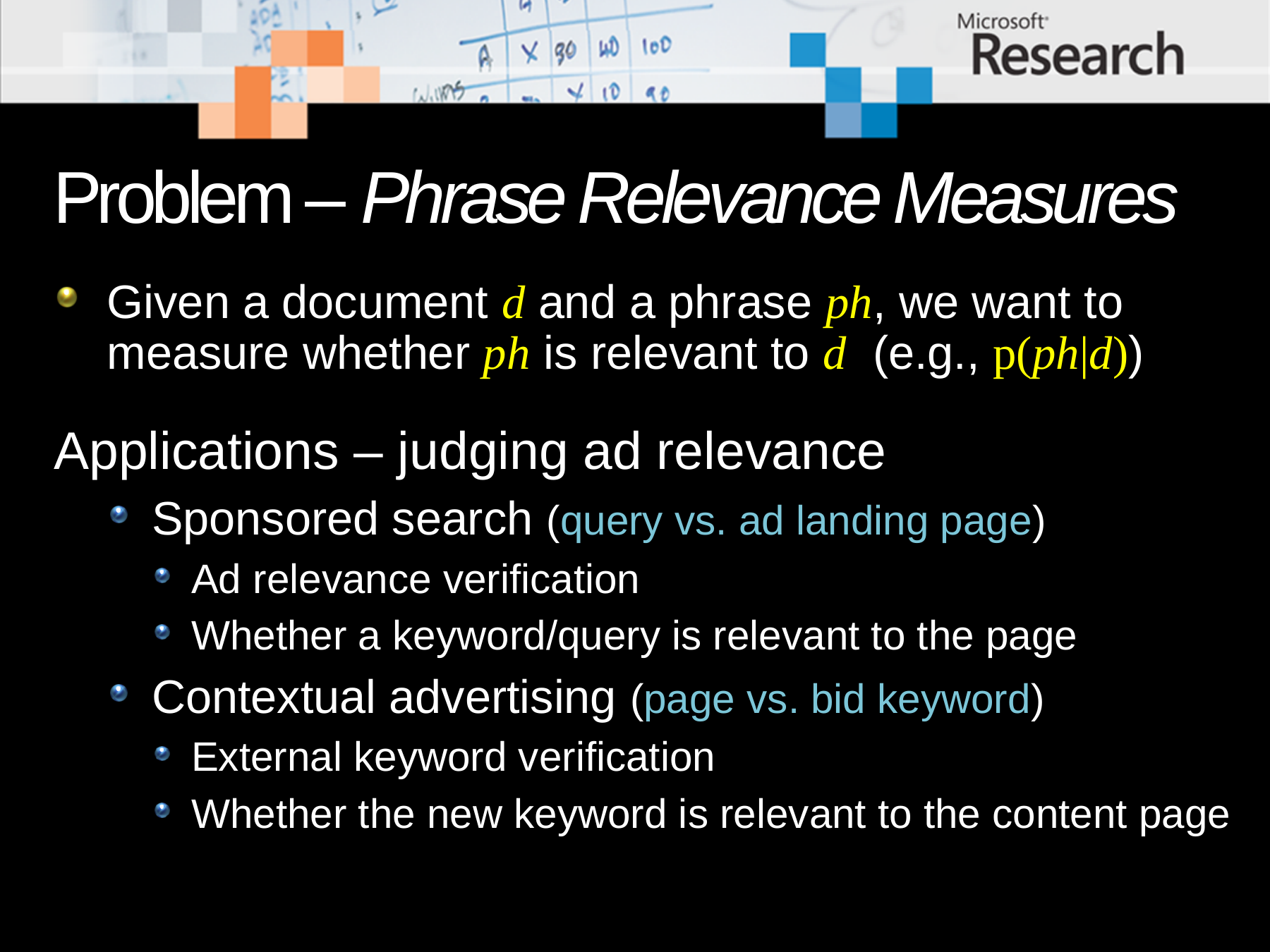

# Problem – Phrase Relevance Measures
Given a document d and a phrase ph, we want to measure whether ph is relevant to d  (e.g., p(ph|d))

Applications – judging ad relevance
Sponsored search (query vs. ad landing page)
Ad relevance verification
Whether a keyword/query is relevant to the page
Contextual advertising (page vs. bid keyword)
External keyword verification
Whether the new keyword is relevant to the content page